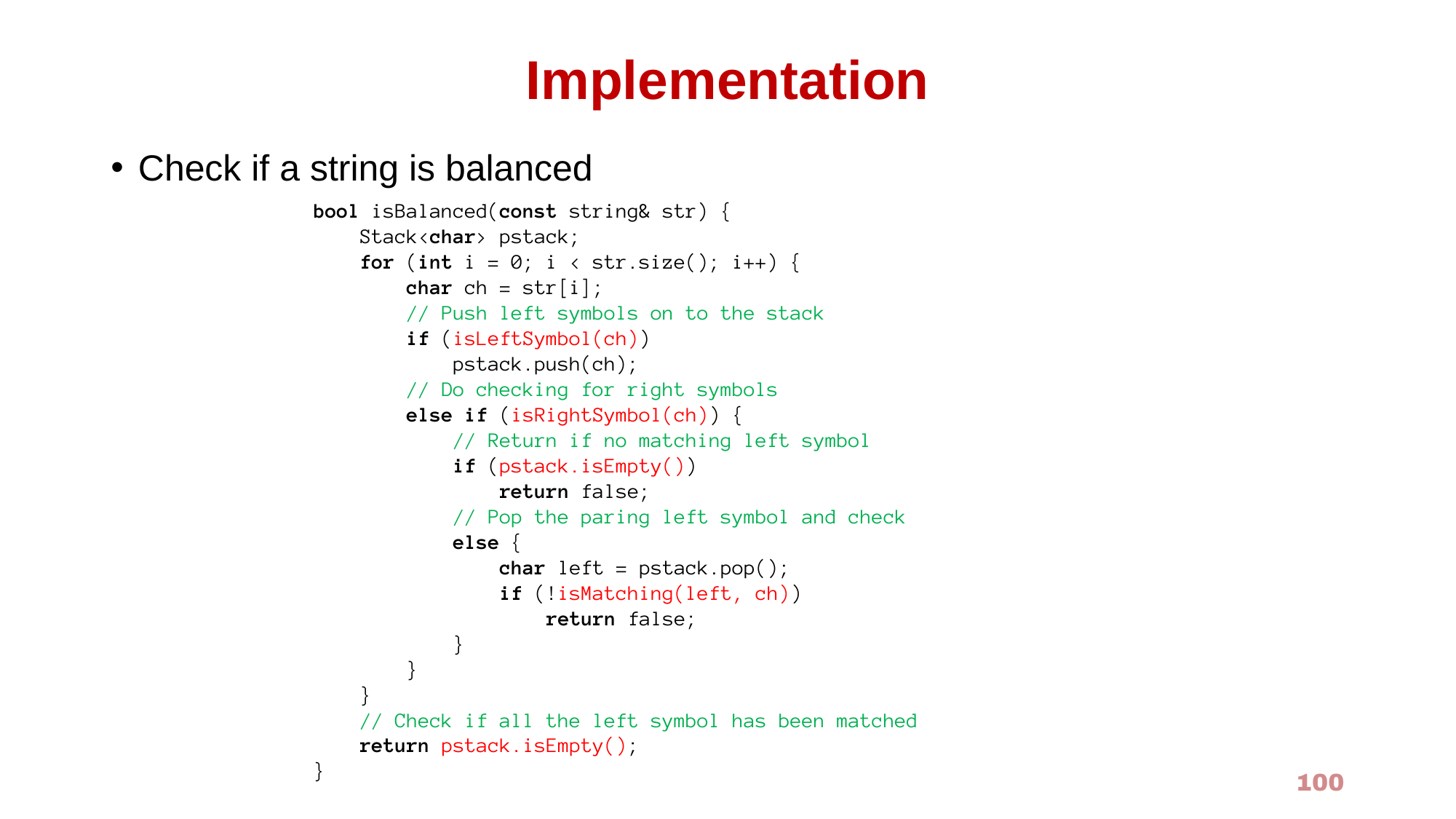

# Implementation
Check if a string is balanced
bool isBalanced(const string& str) {
    Stack<char> pstack;
    for (int i = 0; i < str.size(); i++) {
        char ch = str[i];
        // Push left symbols on to the stack
        if (isLeftSymbol(ch))
            pstack.push(ch);
        // Do checking for right symbols
        else if (isRightSymbol(ch)) {
            // Return if no matching left symbol
            if (pstack.isEmpty())
                return false;
            // Pop the paring left symbol and check
            else {
                char left = pstack.pop();
                if (!isMatching(left, ch))
                    return false;
            }
        }
    }
    // Check if all the left symbol has been matched
    return pstack.isEmpty();
}
100